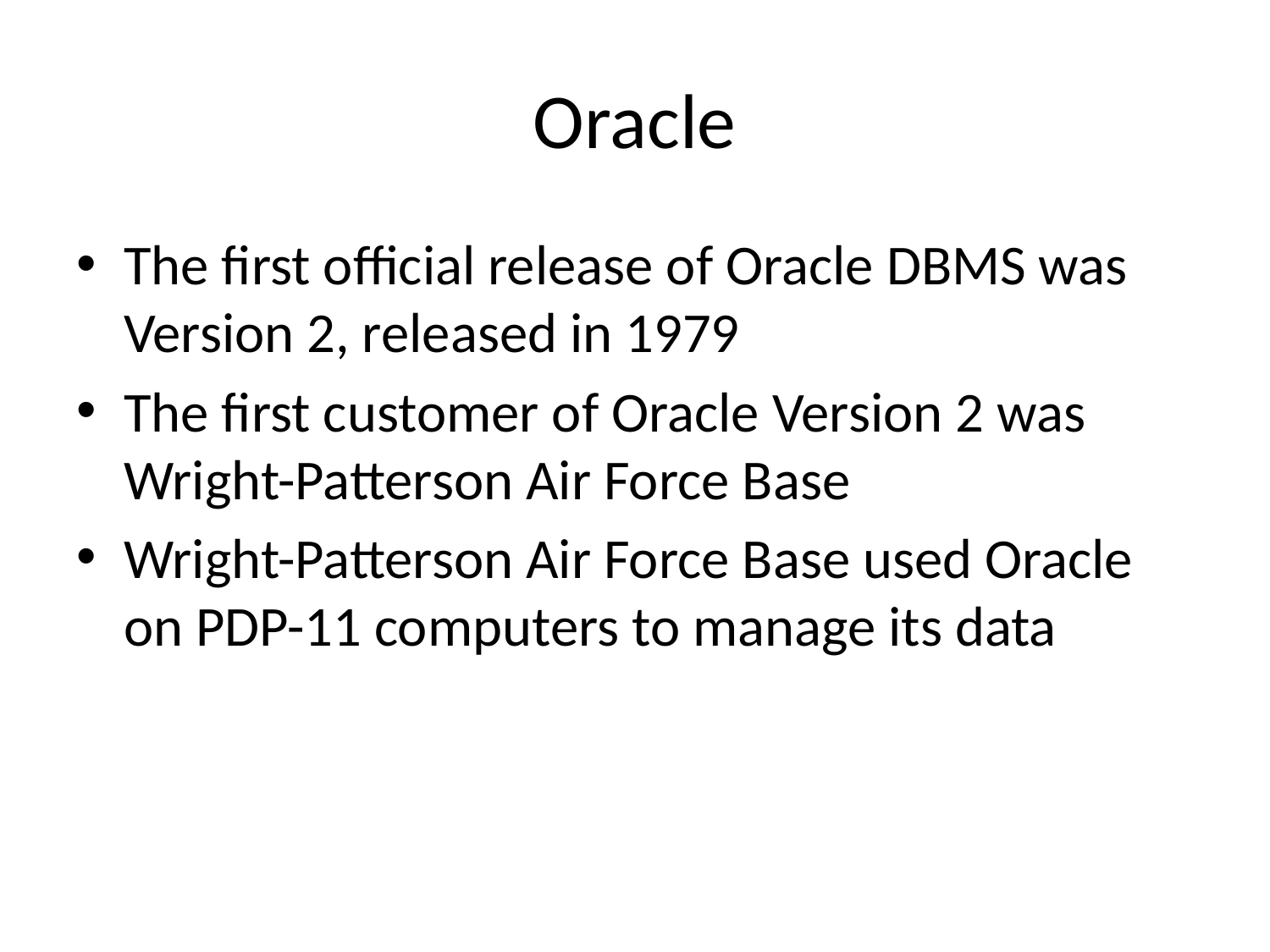

# Oracle
The first official release of Oracle DBMS was Version 2, released in 1979
The first customer of Oracle Version 2 was Wright-Patterson Air Force Base
Wright-Patterson Air Force Base used Oracle on PDP-11 computers to manage its data